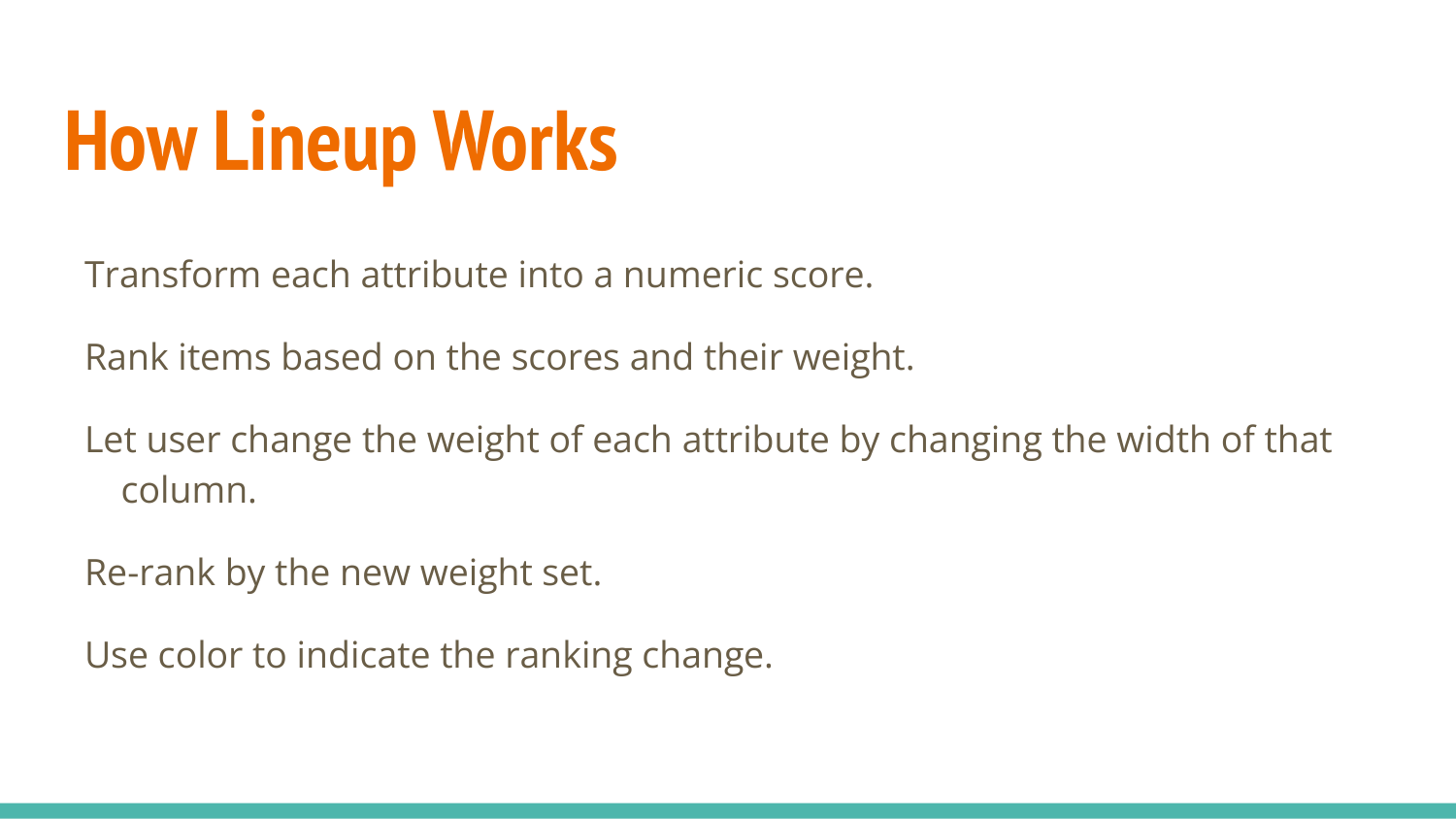

# How Lineup Works

Transform each attribute into a numeric score.
Rank items based on the scores and their weight.
Let user change the weight of each attribute by changing the width of that column.
Re-rank by the new weight set.
Use color to indicate the ranking change.